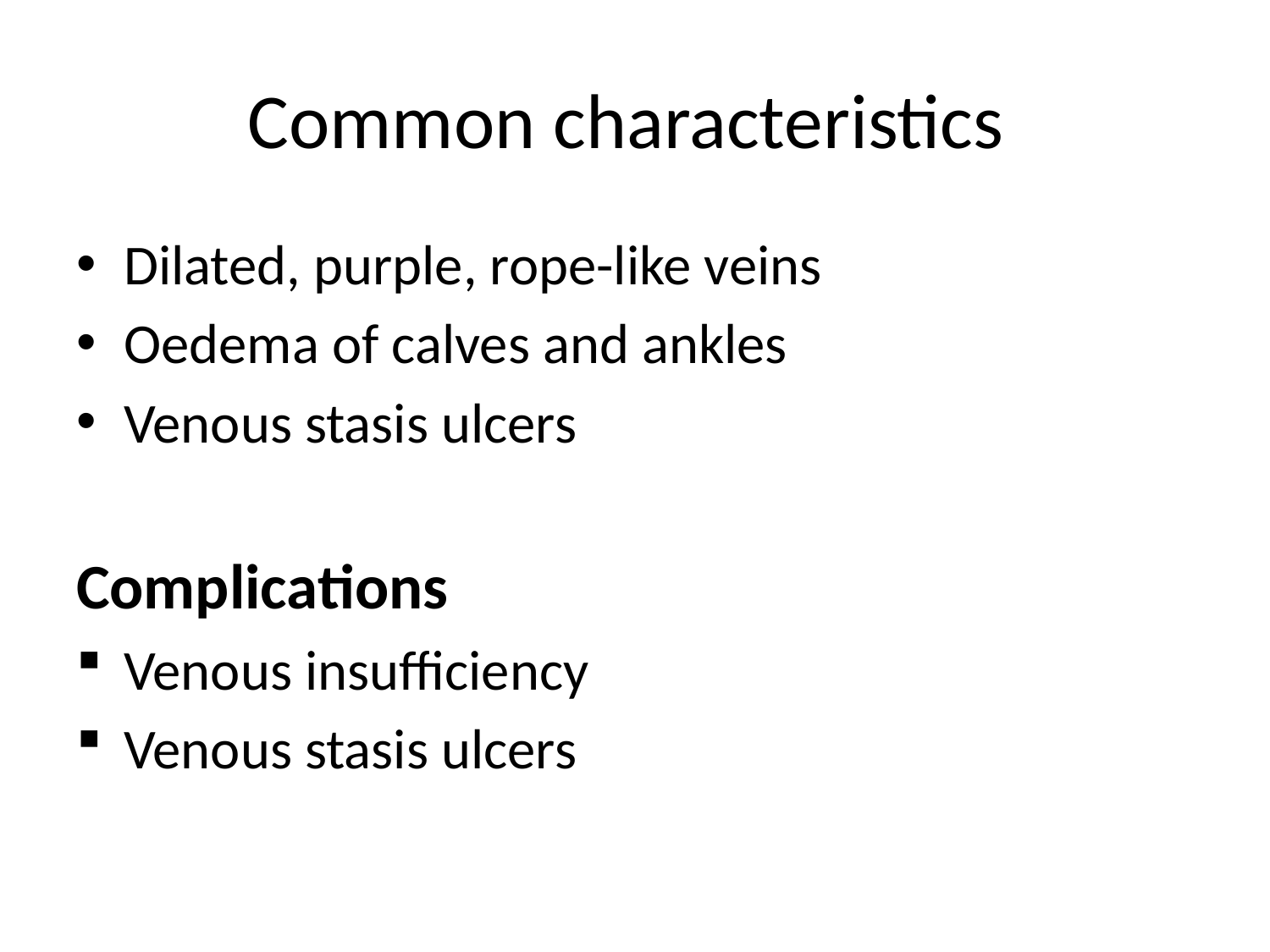

# Common characteristics
Dilated, purple, rope-like veins
Oedema of calves and ankles
Venous stasis ulcers

Complications
Venous insufficiency
Venous stasis ulcers